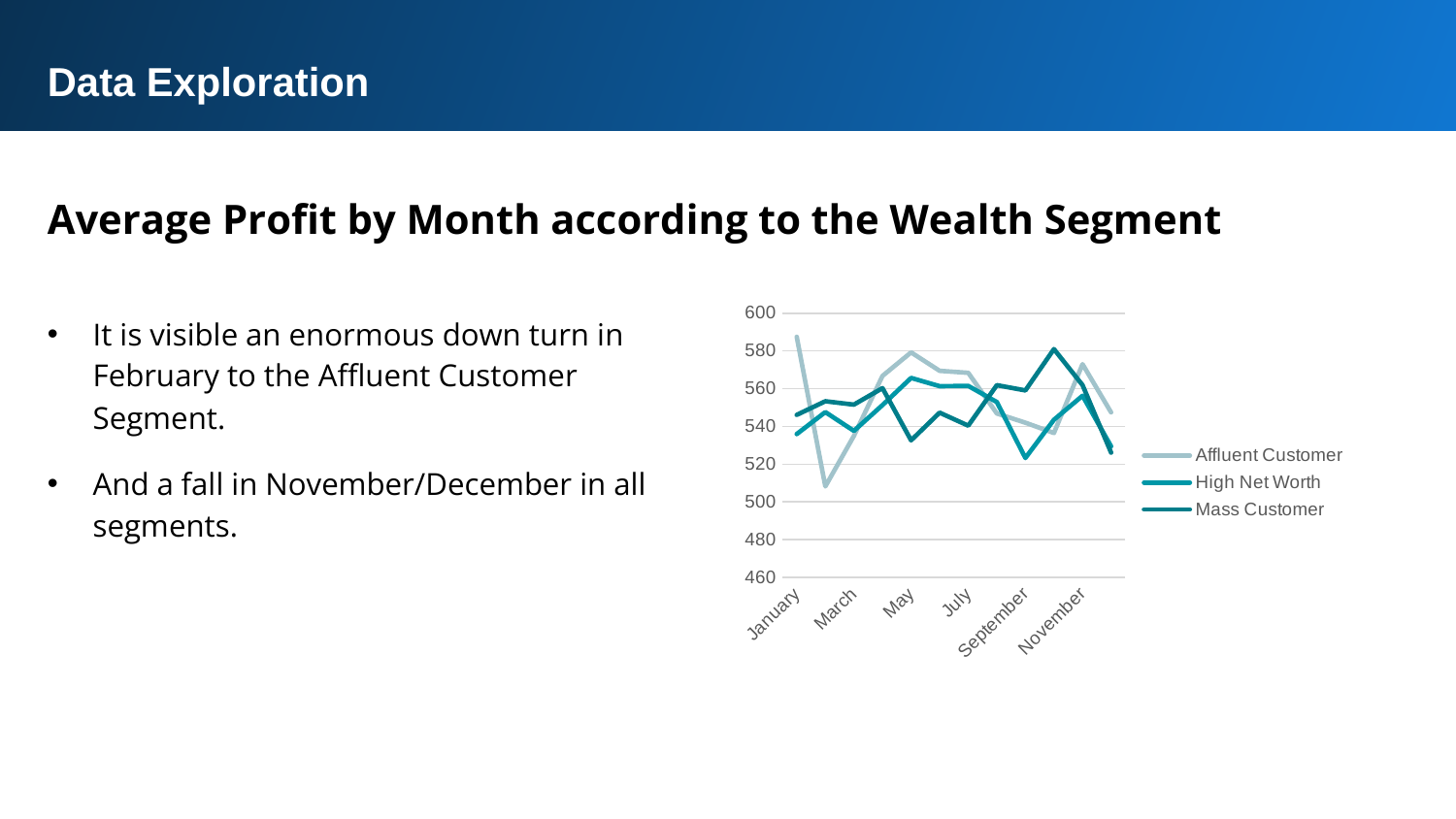

Data Exploration
Average Profit by Month according to the Wealth Segment
It is visible an enormous down turn in February to the Affluent Customer Segment.
And a fall in November/December in all segments.

### Chart

| Category | Affluent Customer | High Net Worth | Mass Customer |
|---|---|---|---|
| January | 587.5119333333328 | 535.9683673469386 | 546.1198083623688 |
| February | 508.2190714285714 | 547.6137062937057 | 553.3692333333333 |
| March | 534.9870863309349 | 537.6533892617448 | 551.5558724832209 |
| April | 566.7608090614885 | 551.320332225913 | 560.3229411764701 |
| May | 579.2660975609754 | 565.7015533980581 | 532.6574380165289 |
| June | 569.4865529010239 | 561.3542508710798 | 547.3241312741301 |
| July | 568.4033599999997 | 561.5072318339102 | 540.4156982343495 |
| August | 546.891934426229 | 552.9214556962019 | 561.8737541528233 |
| September | 541.9948299319727 | 523.2975757575757 | 559.1067582417577 |
| October | 536.5564144736841 | 543.5547058823528 | 580.9743949044581 |
| November | 573.0048160535113 | 556.2667682926827 | 561.9188749999996 |
| December | 547.4610108303252 | 529.4798083067093 | 526.1531985940245 |